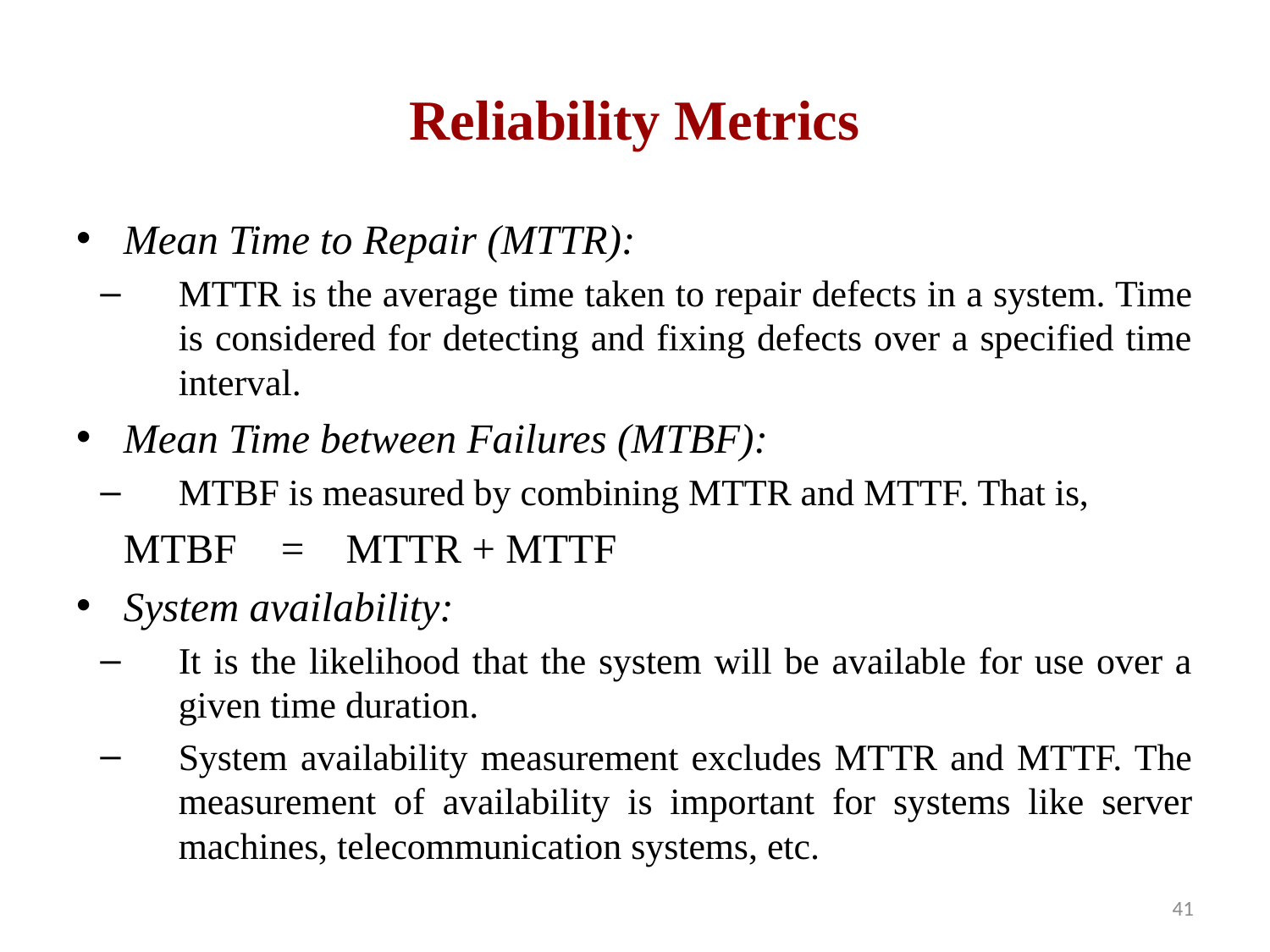

# Reliability Metrics
Mean Time to Repair (MTTR):
MTTR is the average time taken to repair defects in a system. Time is considered for detecting and fixing defects over a specified time interval.
Mean Time between Failures (MTBF):
MTBF is measured by combining MTTR and MTTF. That is,
		MTBF	=    MTTR + MTTF
System availability:
It is the likelihood that the system will be available for use over a given time duration.
System availability measurement excludes MTTR and MTTF. The measurement of availability is important for systems like server machines, telecommunication systems, etc.

41